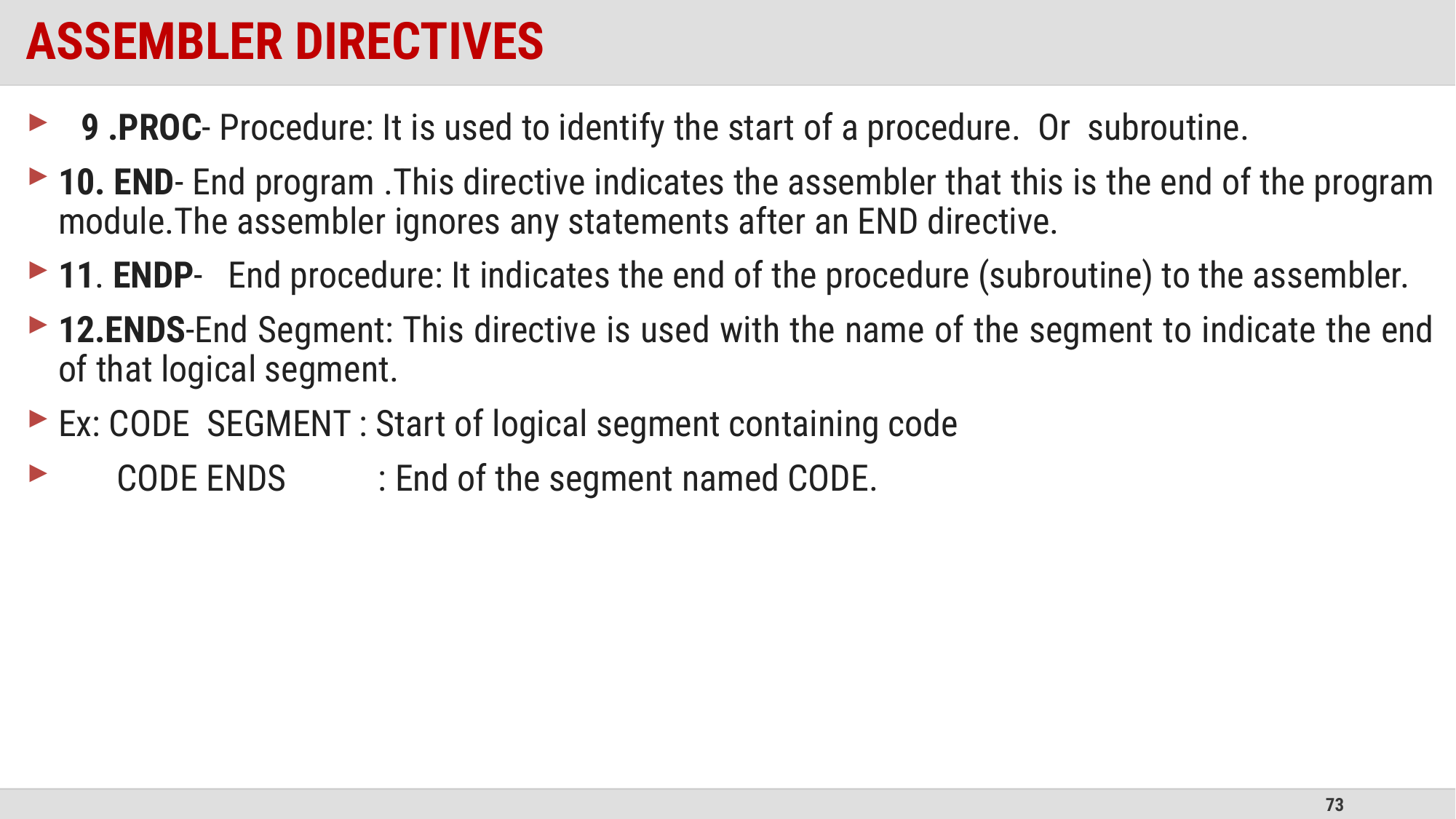

# ASSEMBLER DIRECTIVES
9 .PROC- Procedure: It is used to identify the start of a procedure.  Or  subroutine.
10. END- End program .This directive indicates the assembler that this is the end of the program module.The assembler ignores any statements after an END directive.
11. ENDP-   End procedure: It indicates the end of the procedure (subroutine) to the assembler.
12.ENDS-End Segment: This directive is used with the name of the segment to indicate the end of that logical segment.
Ex: CODE  SEGMENT : Start of logical segment containing code
       CODE ENDS           : End of the segment named CODE.